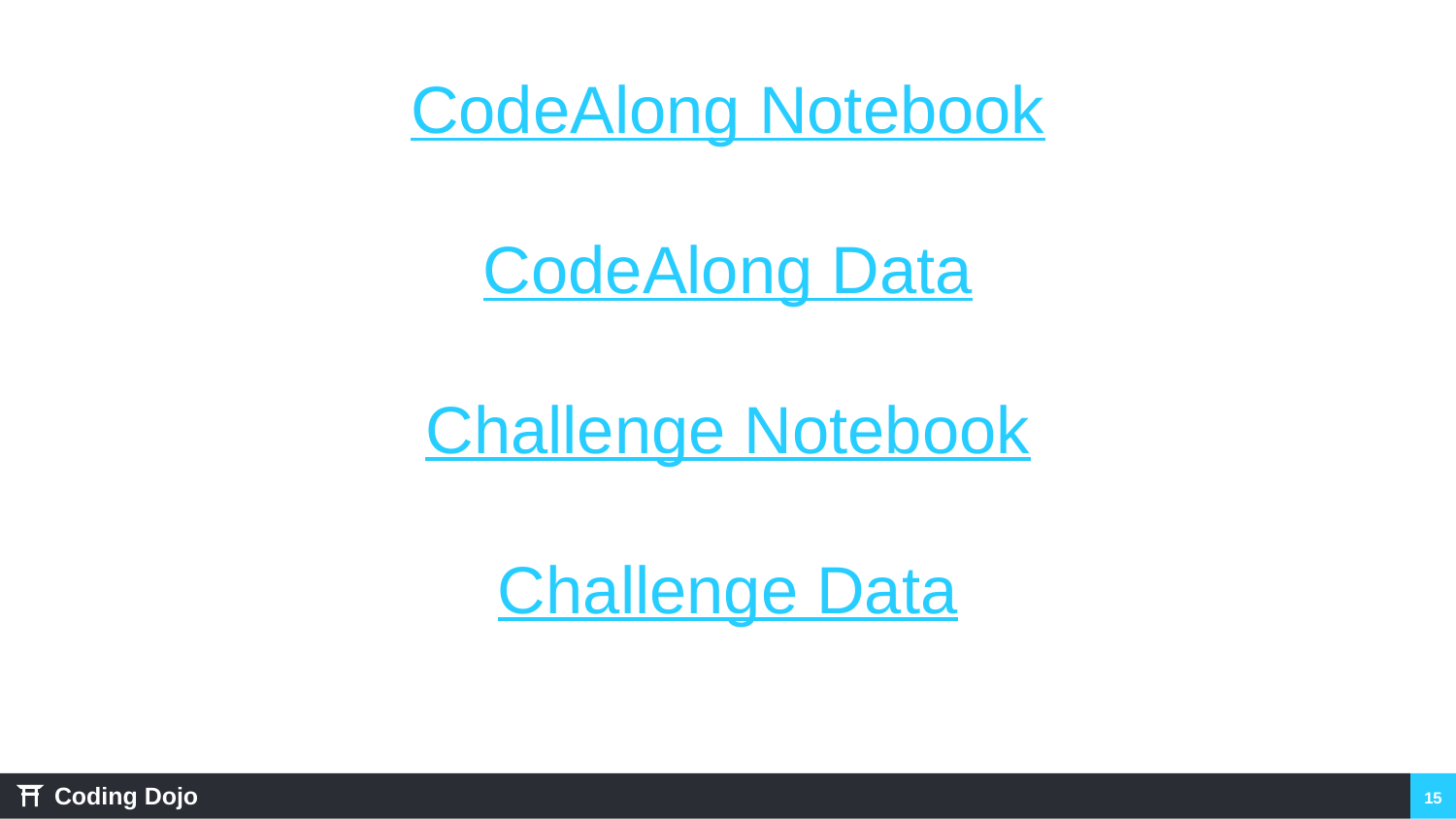

# CodeAlong Notebook

CodeAlong Data

Challenge Notebook

Challenge Data